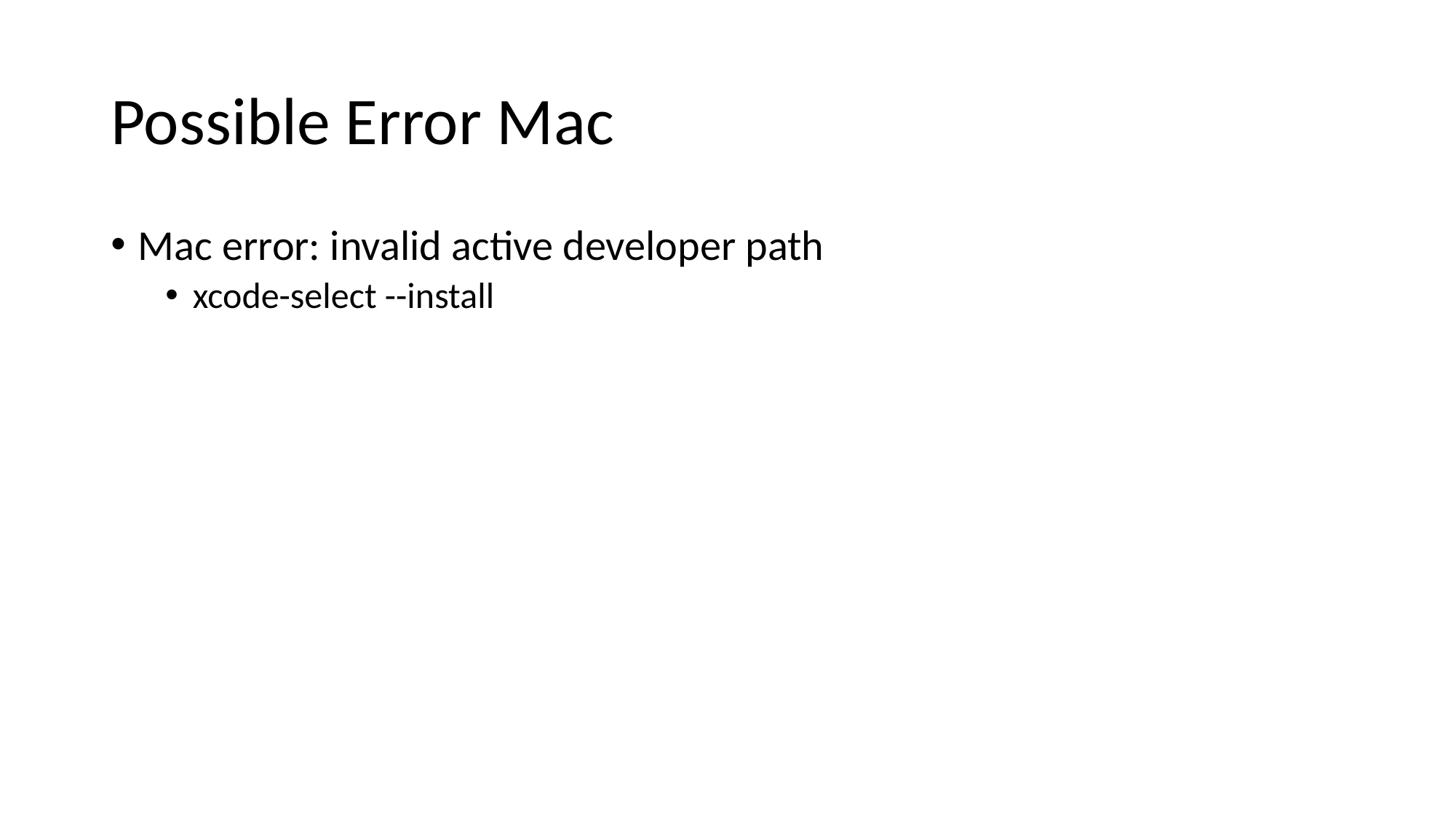

# Possible Error Mac
Mac error: invalid active developer path
xcode-select --install